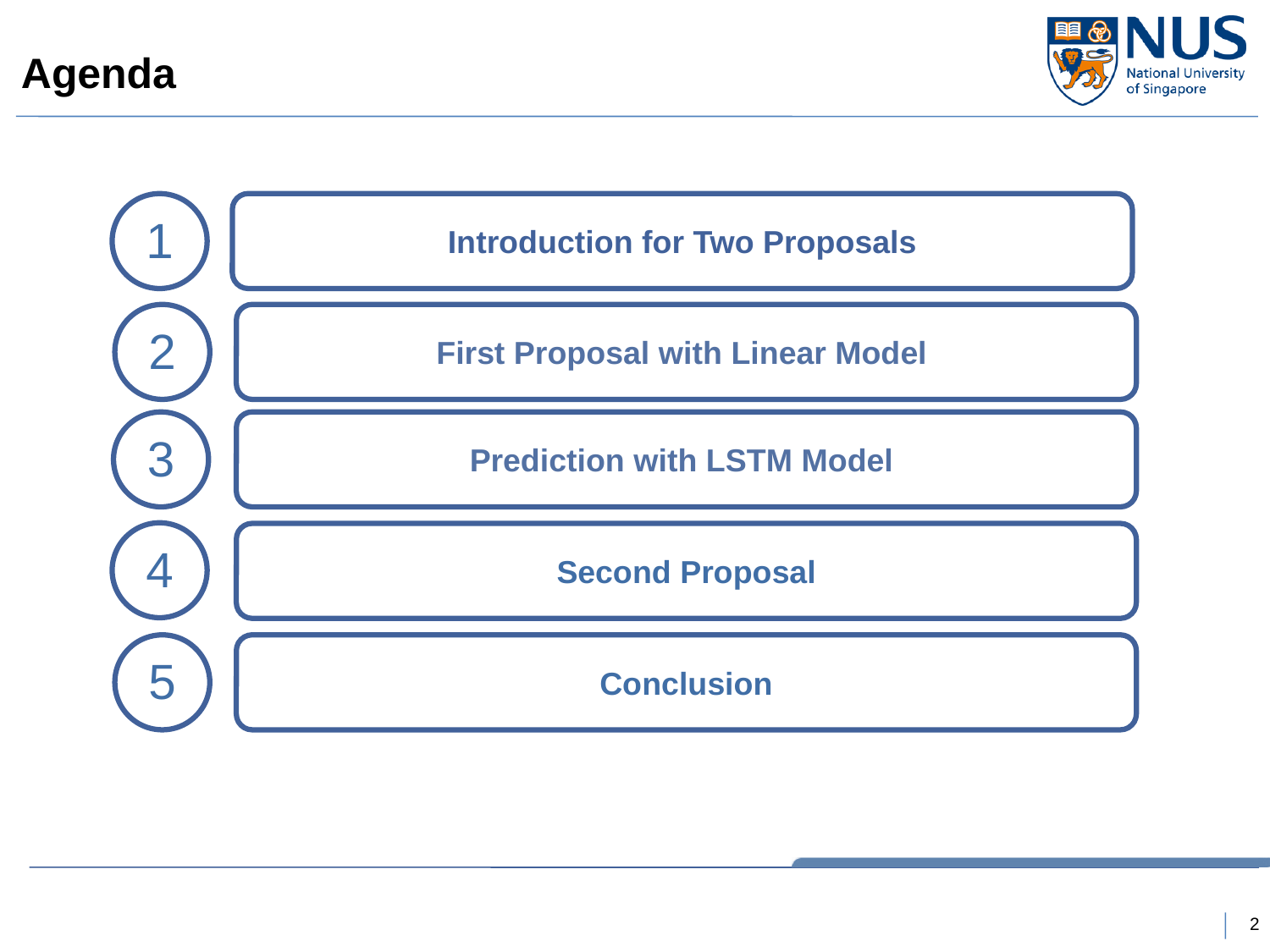

# Agenda

1
Introduction for Two Proposals

2
First Proposal with Linear Model

3
Prediction with LSTM Model

4
Second Proposal

5
Conclusion